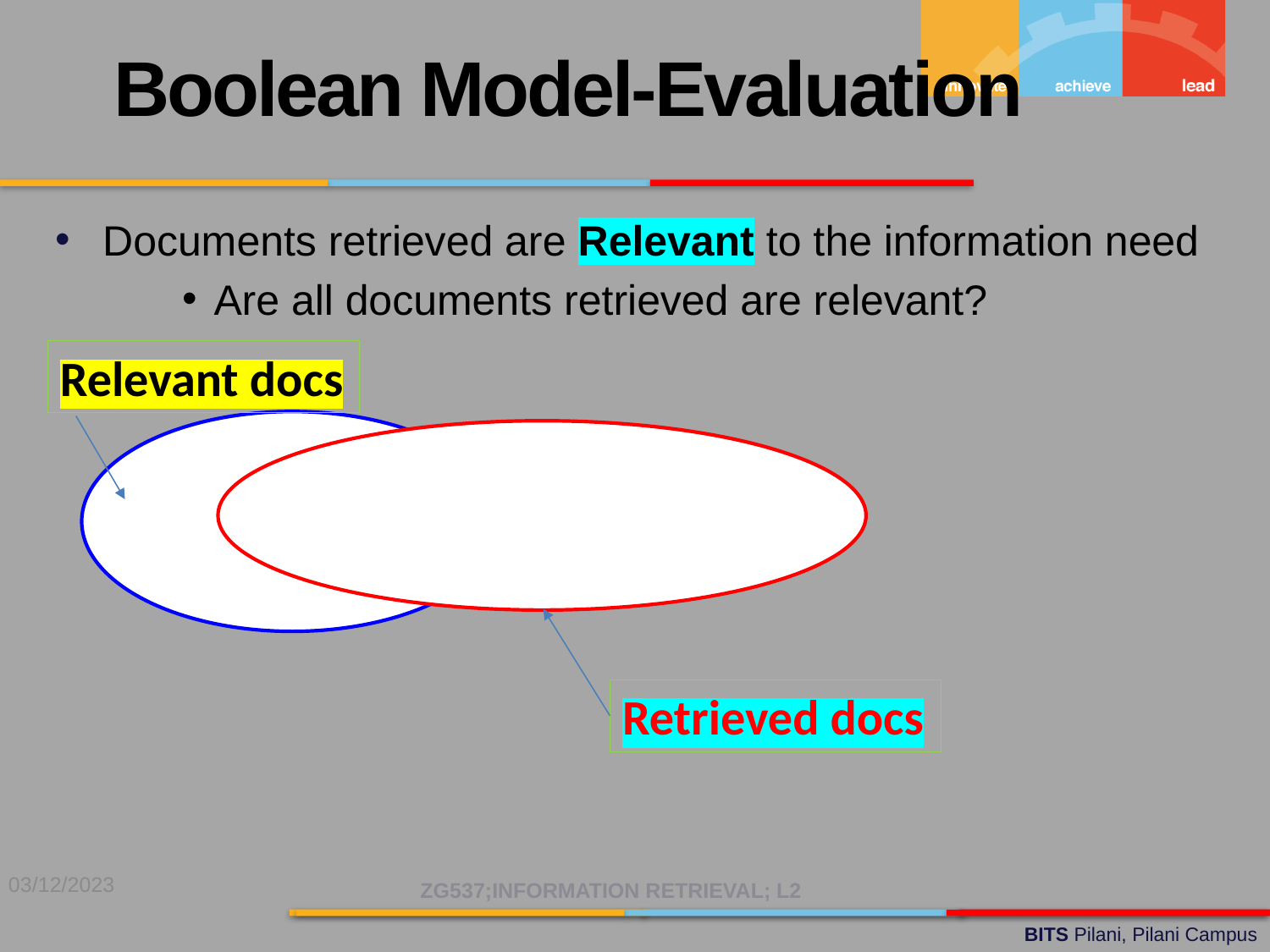

Boolean Model-Evaluation
Documents retrieved are Relevant to the information need
Are all documents retrieved are relevant?
Relevant docs

Retrieved docs
03/12/2023
ZG537;INFORMATION RETRIEVAL; L2